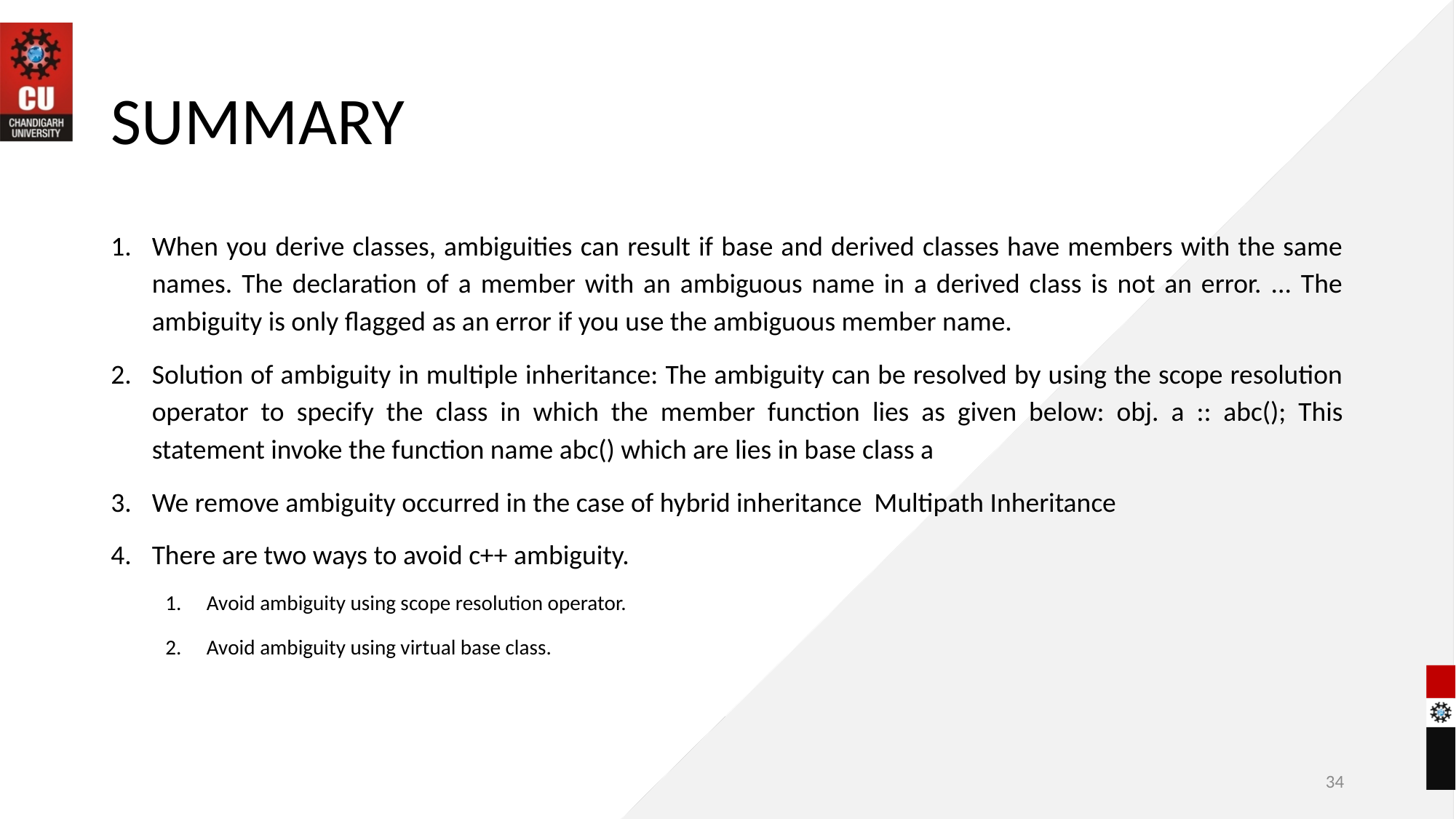

# SUMMARY
When you derive classes, ambiguities can result if base and derived classes have members with the same names. The declaration of a member with an ambiguous name in a derived class is not an error. ... The ambiguity is only flagged as an error if you use the ambiguous member name.
Solution of ambiguity in multiple inheritance: The ambiguity can be resolved by using the scope resolution operator to specify the class in which the member function lies as given below: obj. a :: abc(); This statement invoke the function name abc() which are lies in base class a
We remove ambiguity occurred in the case of hybrid inheritance  Multipath Inheritance
There are two ways to avoid c++ ambiguity.
Avoid ambiguity using scope resolution operator.
Avoid ambiguity using virtual base class.
34